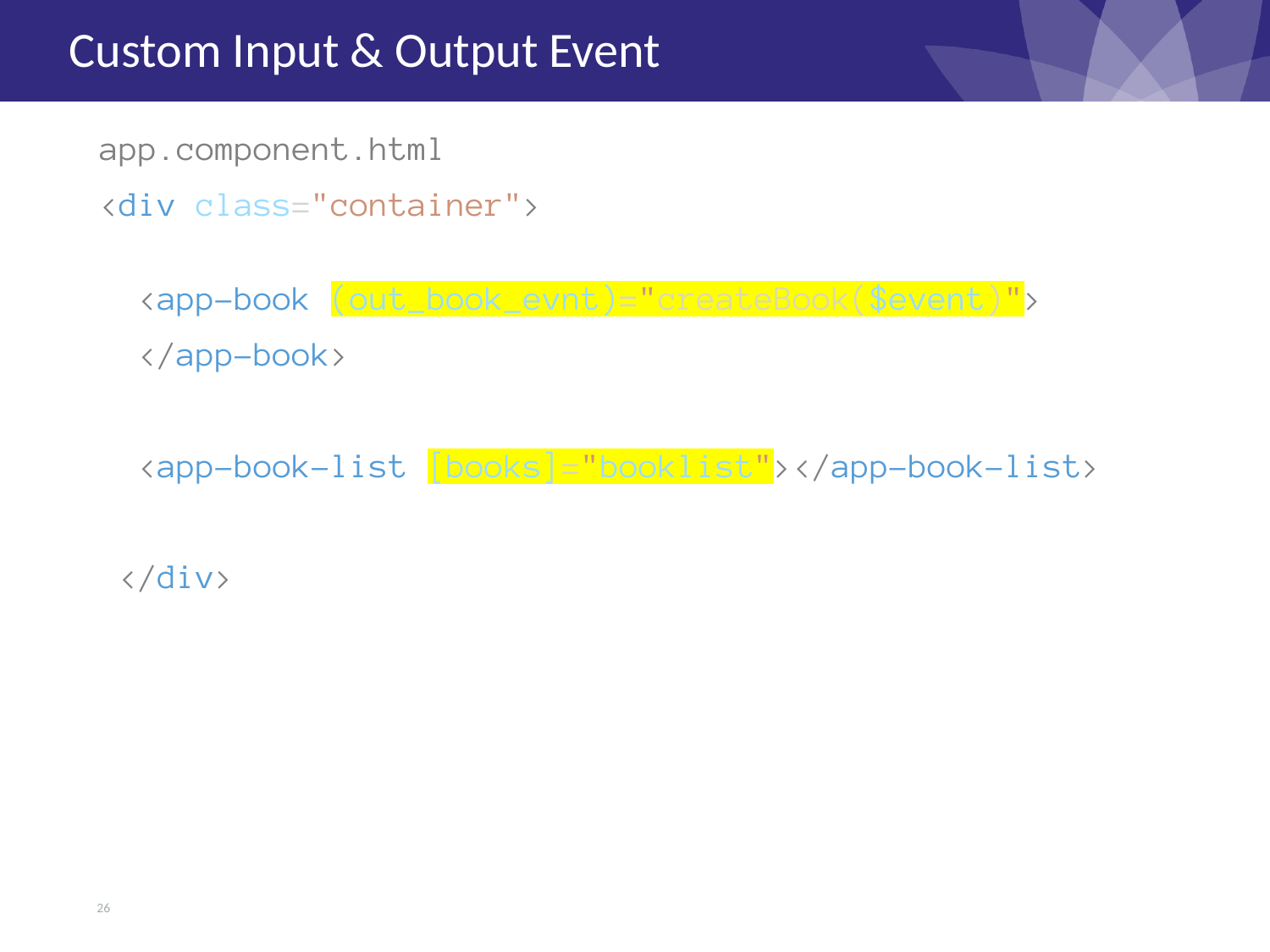

# Custom Input & Output Event
app.component.html
<div class="container">
  <app-book (out_book_evnt)="createBook($event)">
  </app-book>

  <app-book-list [books]="booklist"></app-book-list>

 </div>